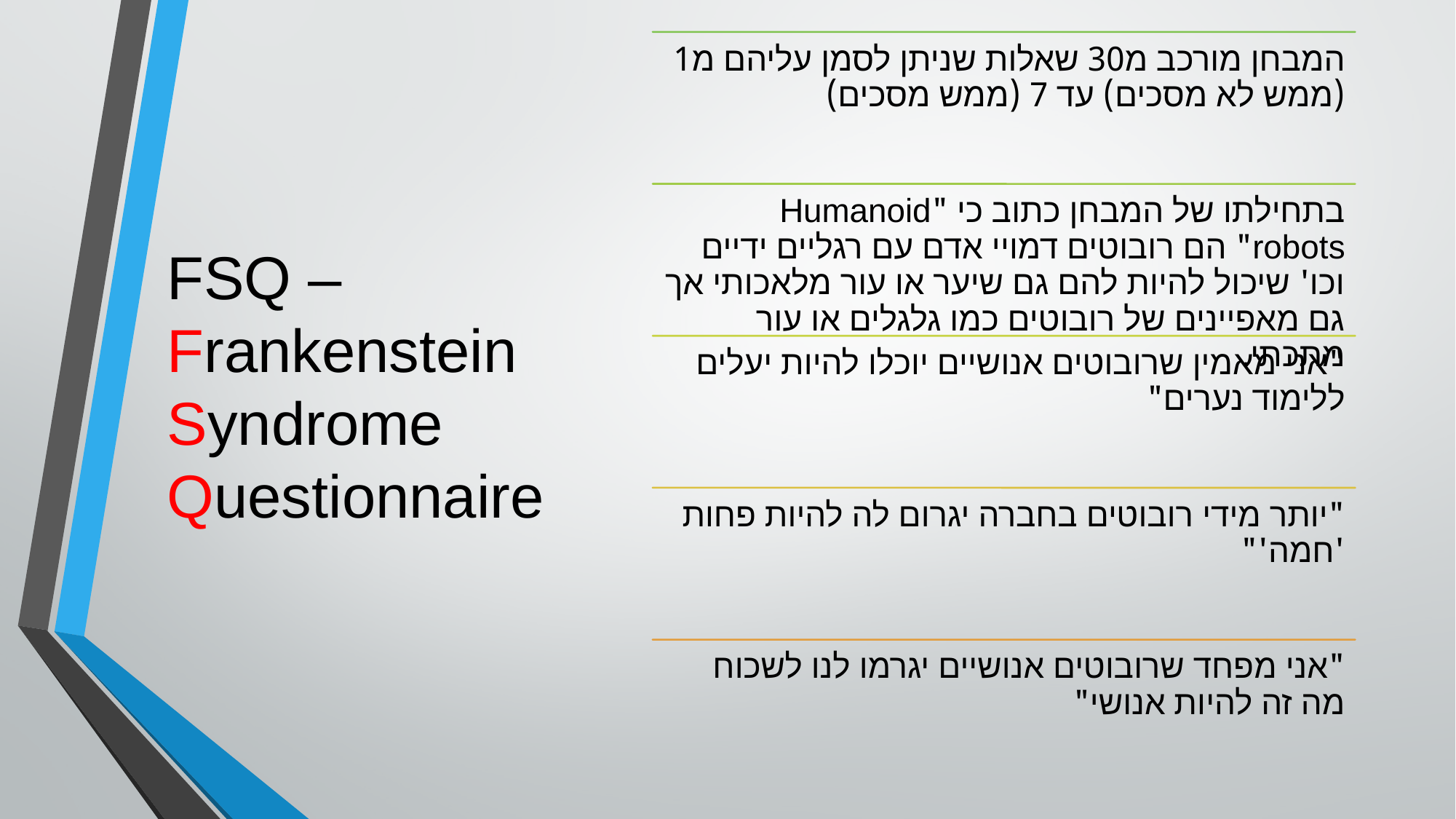

המבחן מורכב מ30 שאלות שניתן לסמן עליהם מ1 (ממש לא מסכים) עד 7 (ממש מסכים)
בתחילתו של המבחן כתוב כי "Humanoid robots" הם רובוטים דמויי אדם עם רגליים ידיים וכו' שיכול להיות להם גם שיער או עור מלאכותי אך גם מאפיינים של רובוטים כמו גלגלים או עור מתכתי.
"אני מאמין שרובוטים אנושיים יוכלו להיות יעלים ללימוד נערים"
"יותר מידי רובוטים בחברה יגרום לה להיות פחות 'חמה'"
"אני מפחד שרובוטים אנושיים יגרמו לנו לשכוח מה זה להיות אנושי"
# FSQ – Frankenstein Syndrome Questionnaire